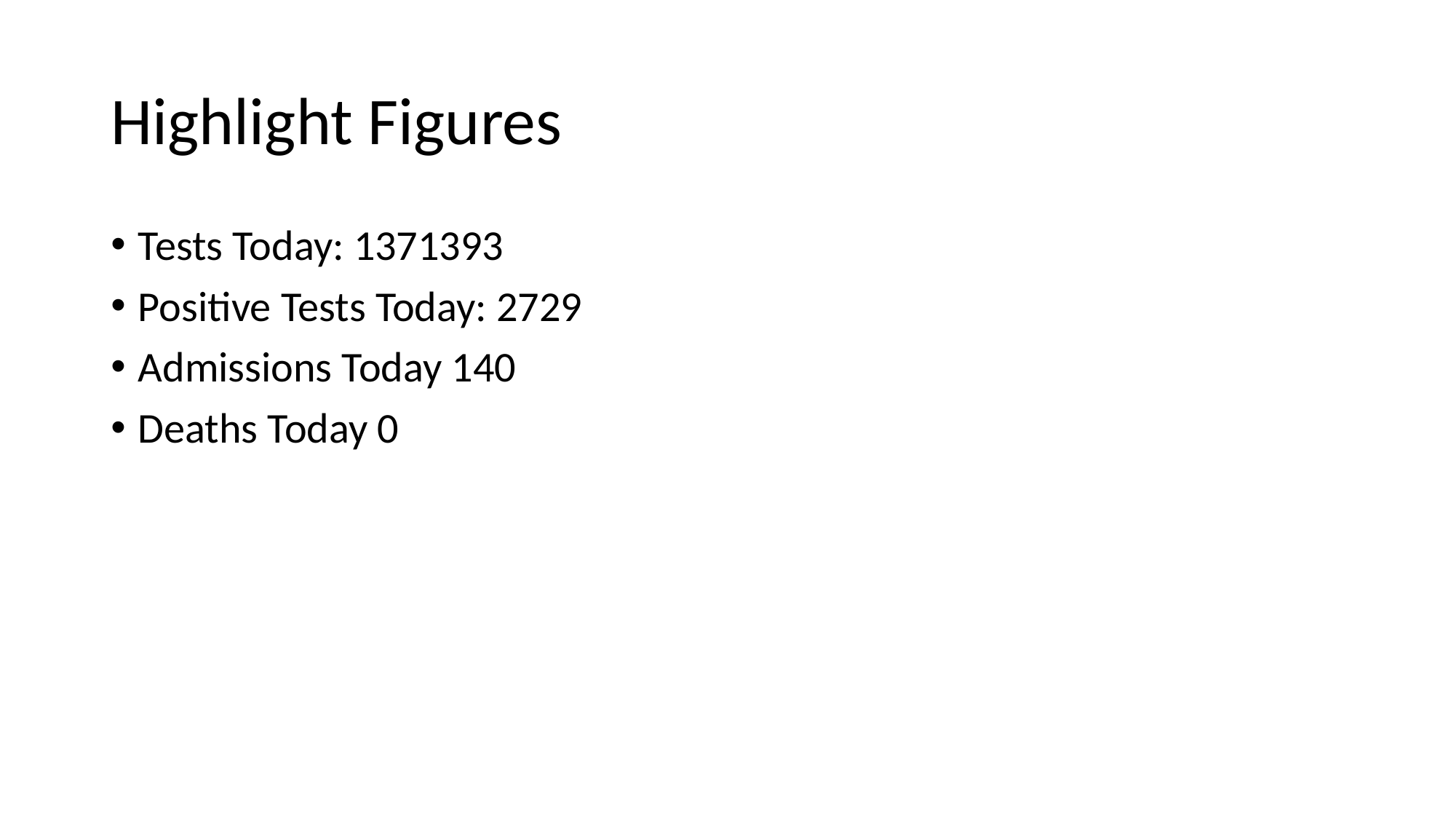

# Highlight Figures
Tests Today: 1371393
Positive Tests Today: 2729
Admissions Today 140
Deaths Today 0